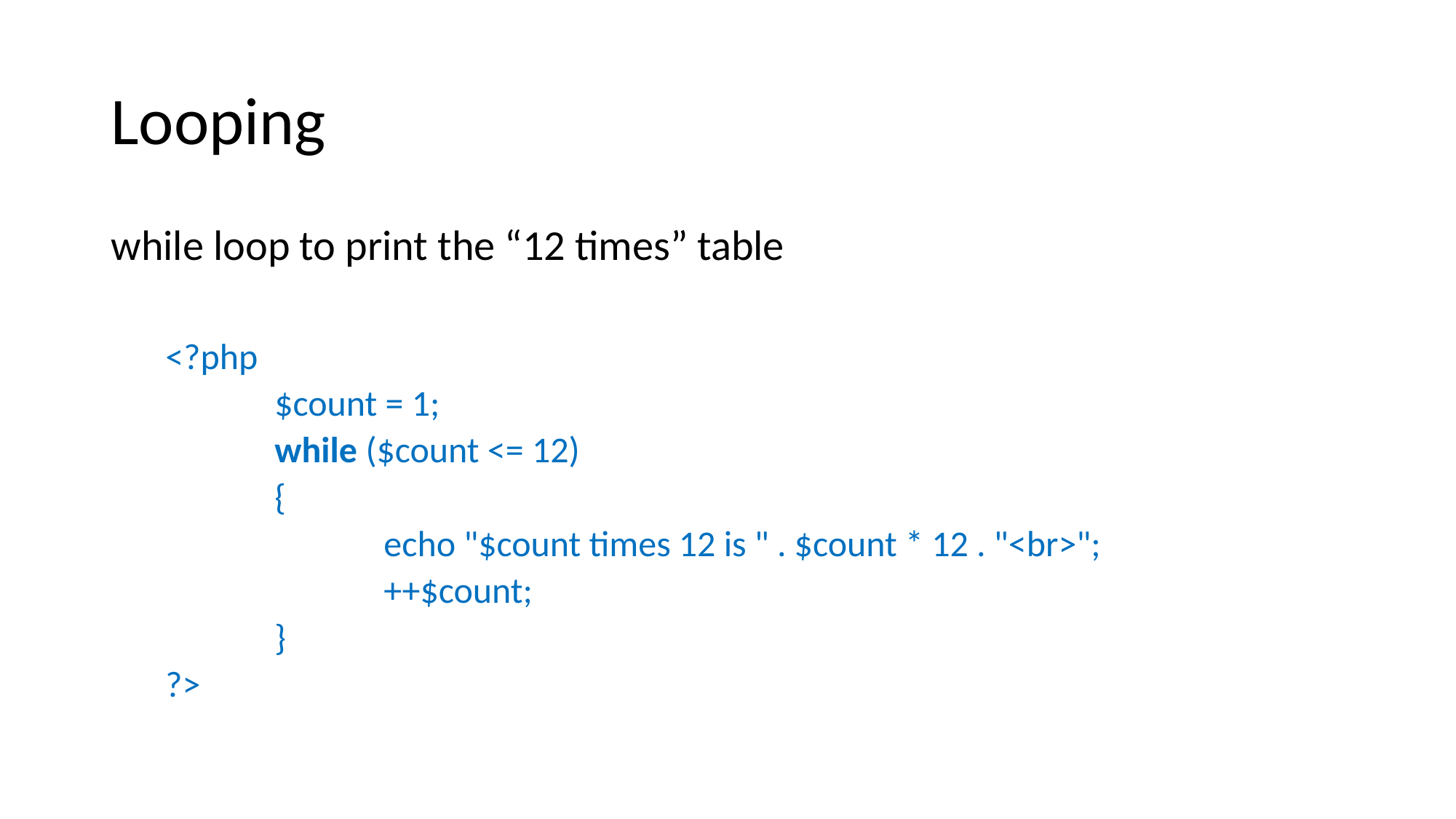

# Looping
while loop to print the “12 times” table

<?php
	$count = 1;
	while ($count <= 12)
	{
		echo "$count times 12 is " . $count * 12 . "<br>";
		++$count;
	}
?>